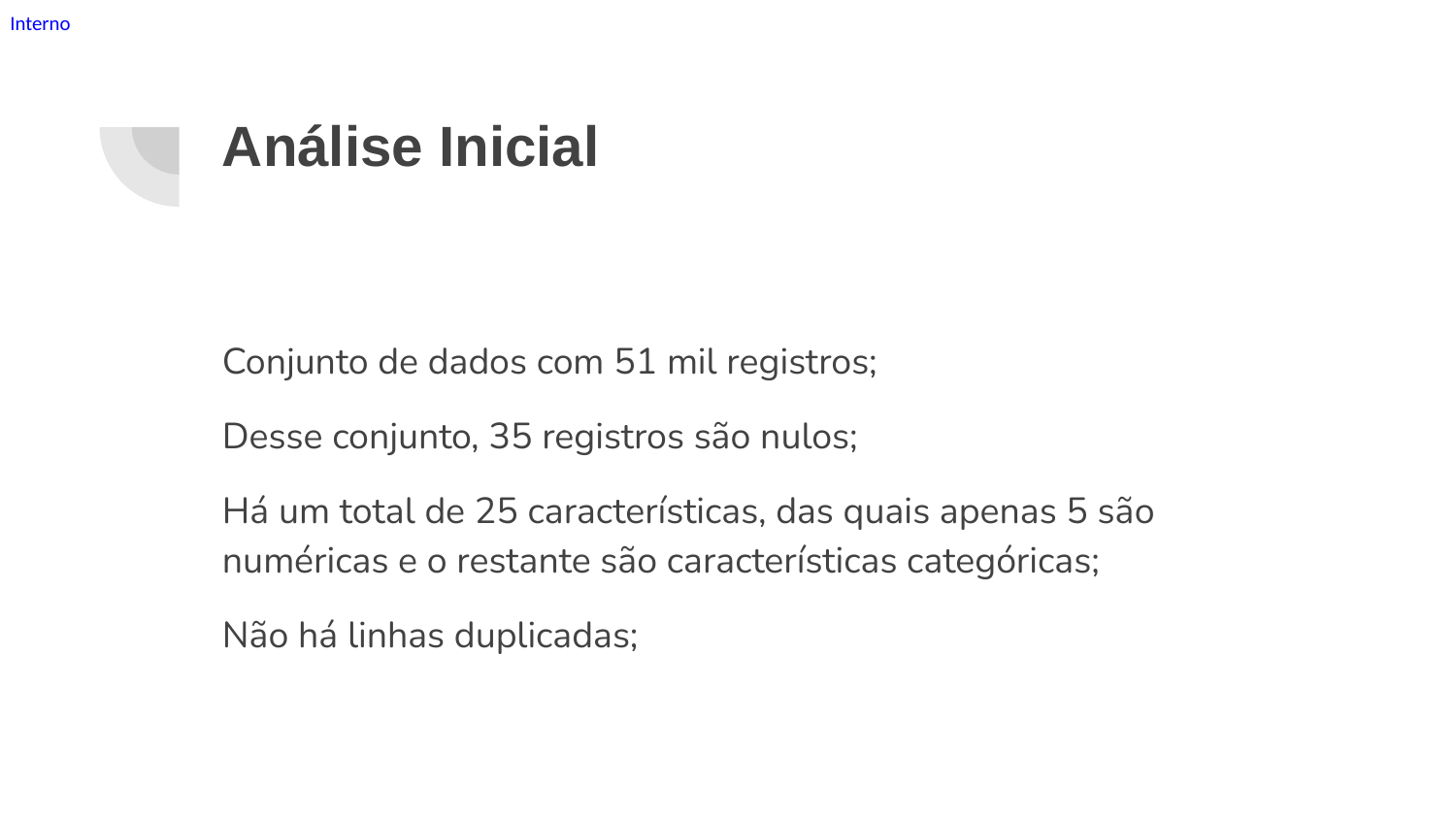

# Análise Inicial
Conjunto de dados com 51 mil registros;
Desse conjunto, 35 registros são nulos;
Há um total de 25 características, das quais apenas 5 são numéricas e o restante são características categóricas;
Não há linhas duplicadas;